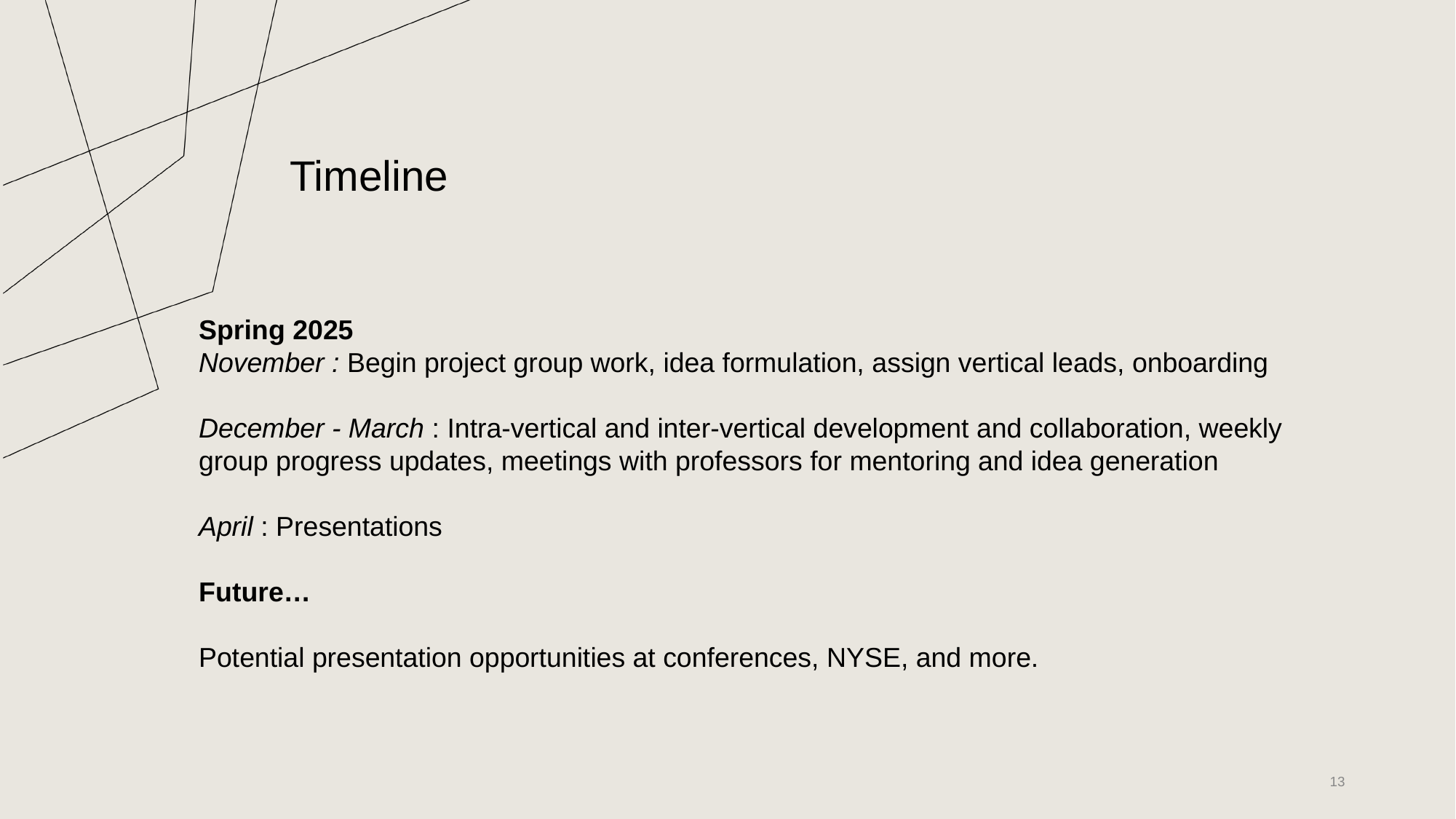

# Timeline
Spring 2025
November : Begin project group work, idea formulation, assign vertical leads, onboarding

December - March : Intra-vertical and inter-vertical development and collaboration, weekly group progress updates, meetings with professors for mentoring and idea generation

April : Presentations

Future…

Potential presentation opportunities at conferences, NYSE, and more.
13